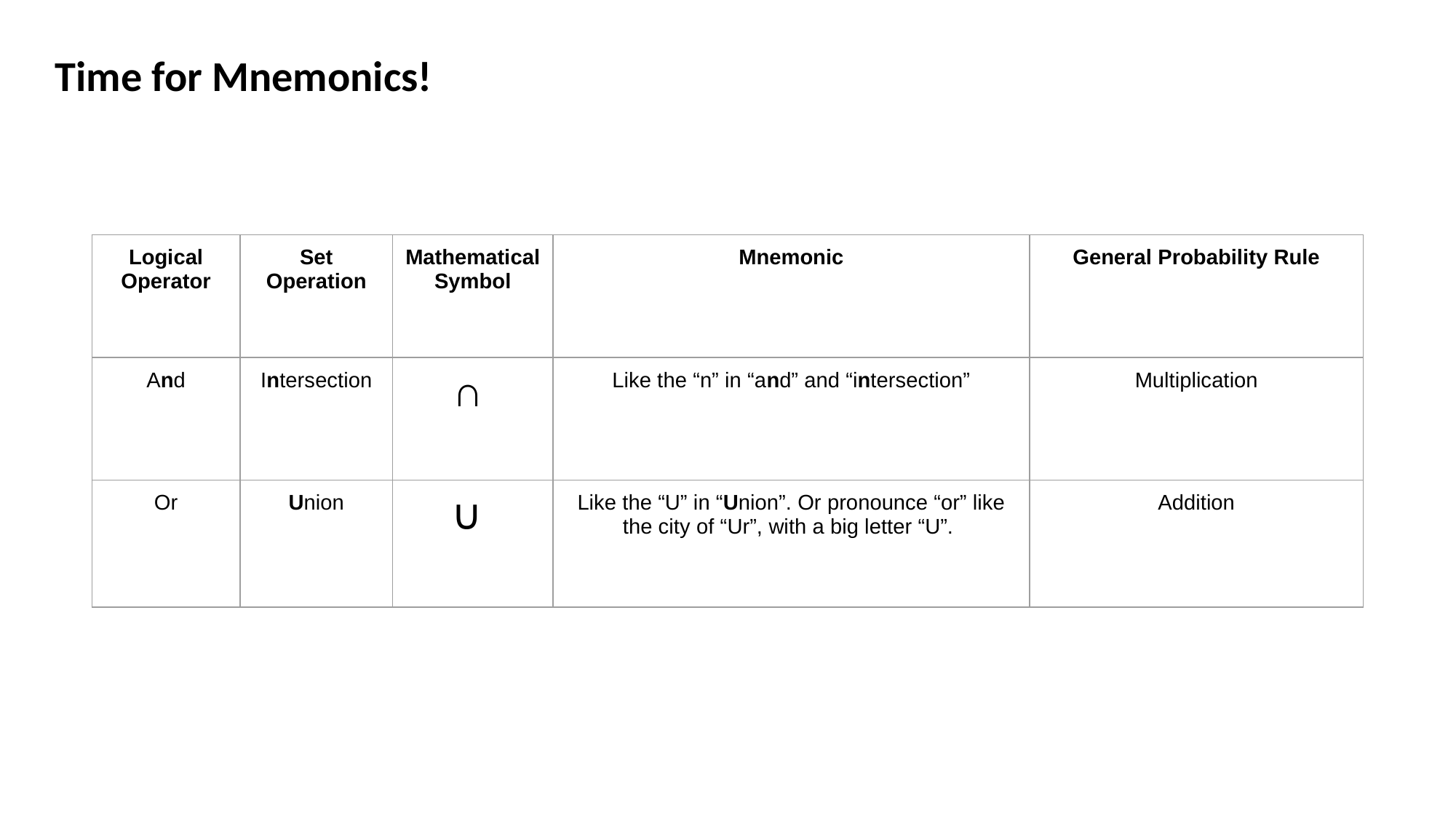

Time for Mnemonics!
| Logical Operator | Set Operation | Mathematical Symbol | Mnemonic | General Probability Rule |
| --- | --- | --- | --- | --- |
| And | Intersection | ∩ | Like the “n” in “and” and “intersection” | Multiplication |
| Or | Union | ∪ | Like the “U” in “Union”. Or pronounce “or” like the city of “Ur”, with a big letter “U”. | Addition |